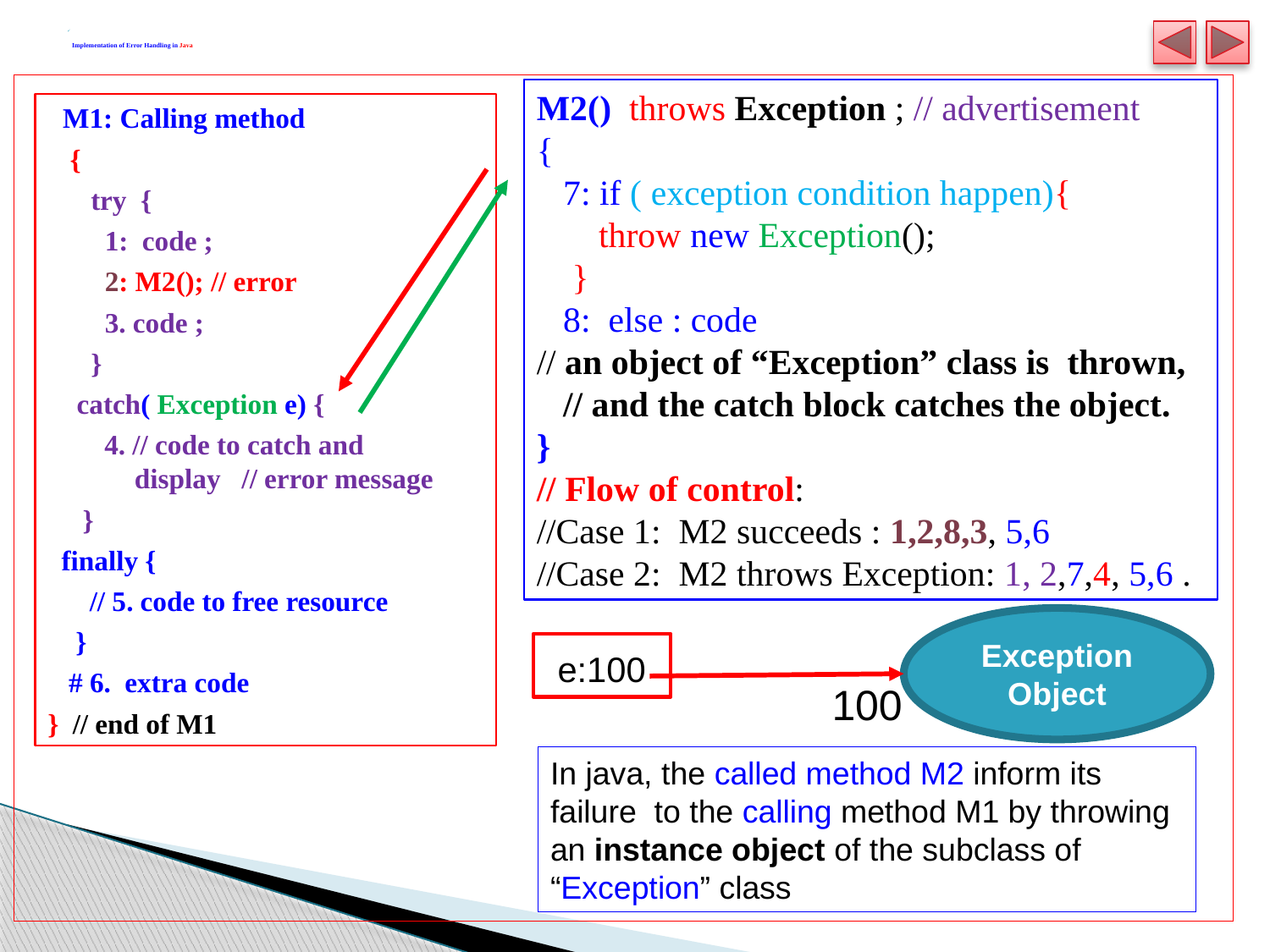

# Implementation of Error Handling in Java

M2()  throws Exception ; // advertisement
{
   7: if ( exception condition happen){
       throw new Exception();
    }
   8:  else : code
// an object of “Exception” class is  thrown,      // and the catch block catches the object.
}
// Flow of control:
//Case 1:  M2 succeeds : 1,2,8,3, 5,6
//Case 2:  M2 throws Exception: 1, 2,7,4, 5,6 .
M1: Calling method
 {
    try  {
      1:  code ;
      2: M2(); // error
      3. code ;
    }
  catch( Exception e) {
      4. // code to catch and display   // error message
     }
  finally {
      // 5. code to free resource
    }
   # 6.  extra code
}  // end of M1
Exception Object
 e:100
 100
In java, the called method M2 inform its failure  to the calling method M1 by throwing an instance object of the subclass of “Exception” class